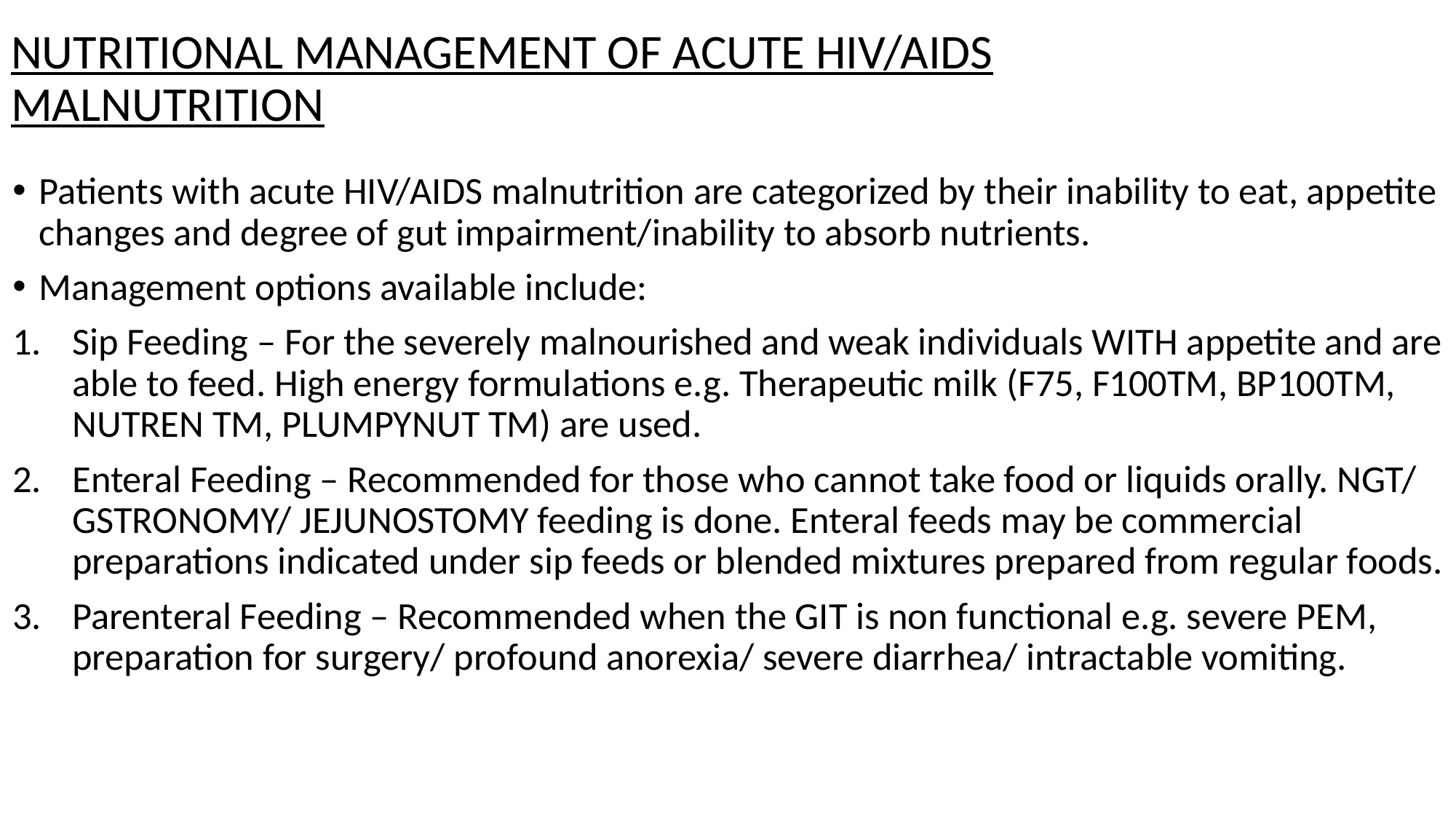

# NUTRITIONAL MANAGEMENT OF ACUTE HIV/AIDS MALNUTRITION
Patients with acute HIV/AIDS malnutrition are categorized by their inability to eat, appetite changes and degree of gut impairment/inability to absorb nutrients.
Management options available include:
Sip Feeding – For the severely malnourished and weak individuals WITH appetite and are able to feed. High energy formulations e.g. Therapeutic milk (F75, F100TM, BP100TM, NUTREN TM, PLUMPYNUT TM) are used.
Enteral Feeding – Recommended for those who cannot take food or liquids orally. NGT/ GSTRONOMY/ JEJUNOSTOMY feeding is done. Enteral feeds may be commercial preparations indicated under sip feeds or blended mixtures prepared from regular foods.
Parenteral Feeding – Recommended when the GIT is non functional e.g. severe PEM, preparation for surgery/ profound anorexia/ severe diarrhea/ intractable vomiting.